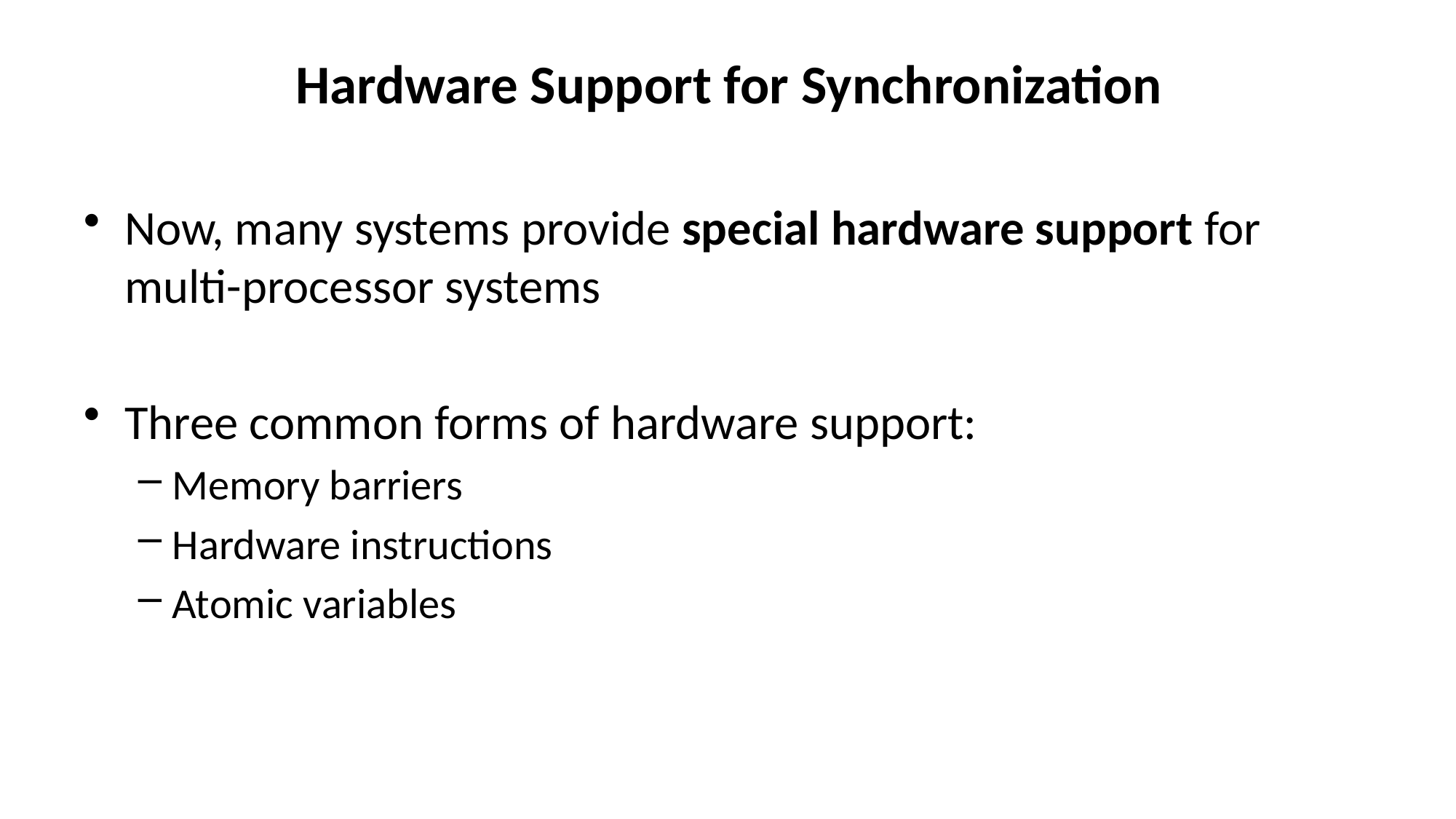

# Hardware Support for Synchronization
Now, many systems provide special hardware support for  multi-processor systems

Three common forms of hardware support:
Memory barriers
Hardware instructions
Atomic variables